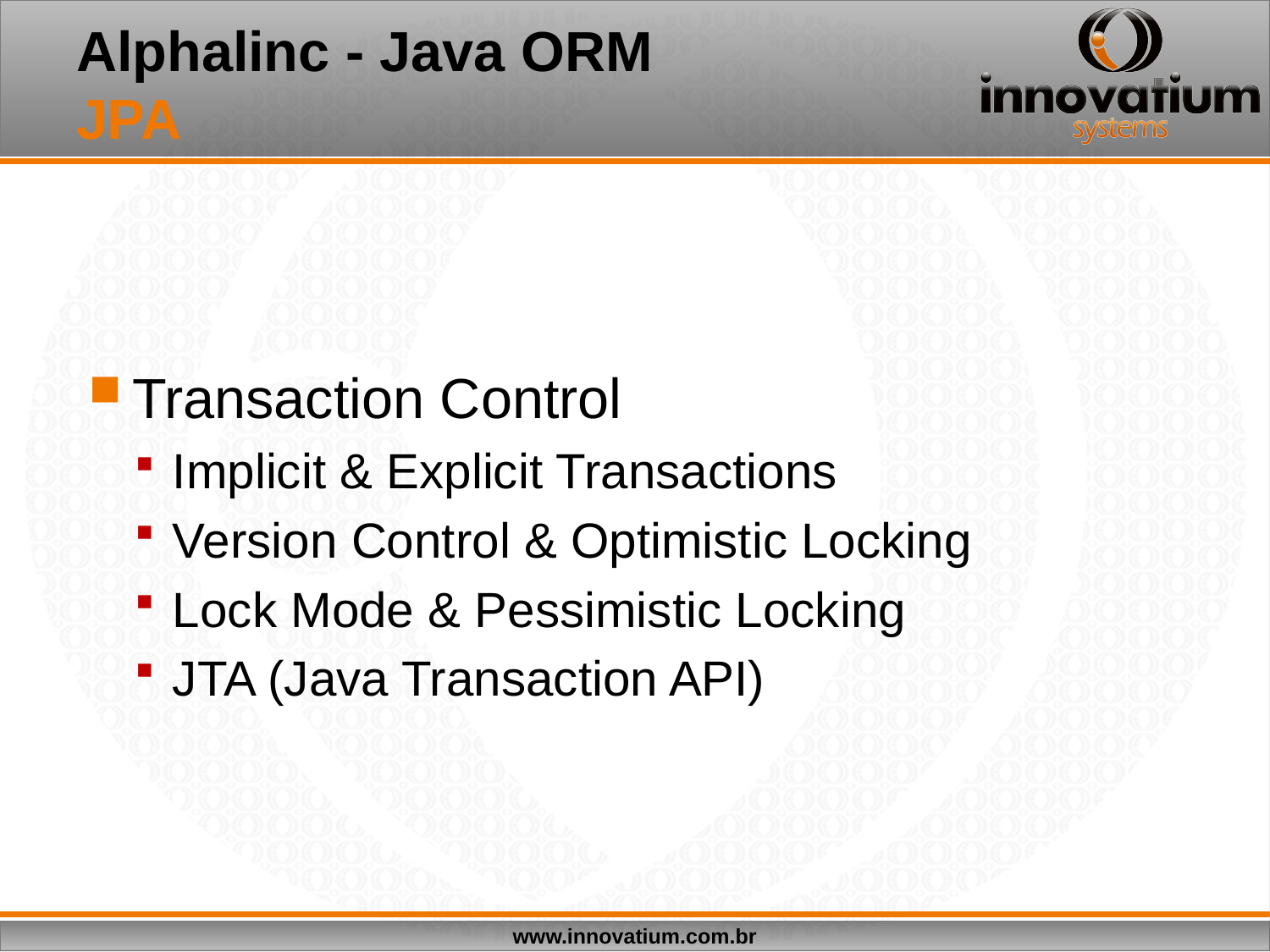

# Alphalinc - Java ORM JPA
Transaction Control
Implicit & Explicit Transactions
Version Control & Optimistic Locking
Lock Mode & Pessimistic Locking
JTA (Java Transaction API)